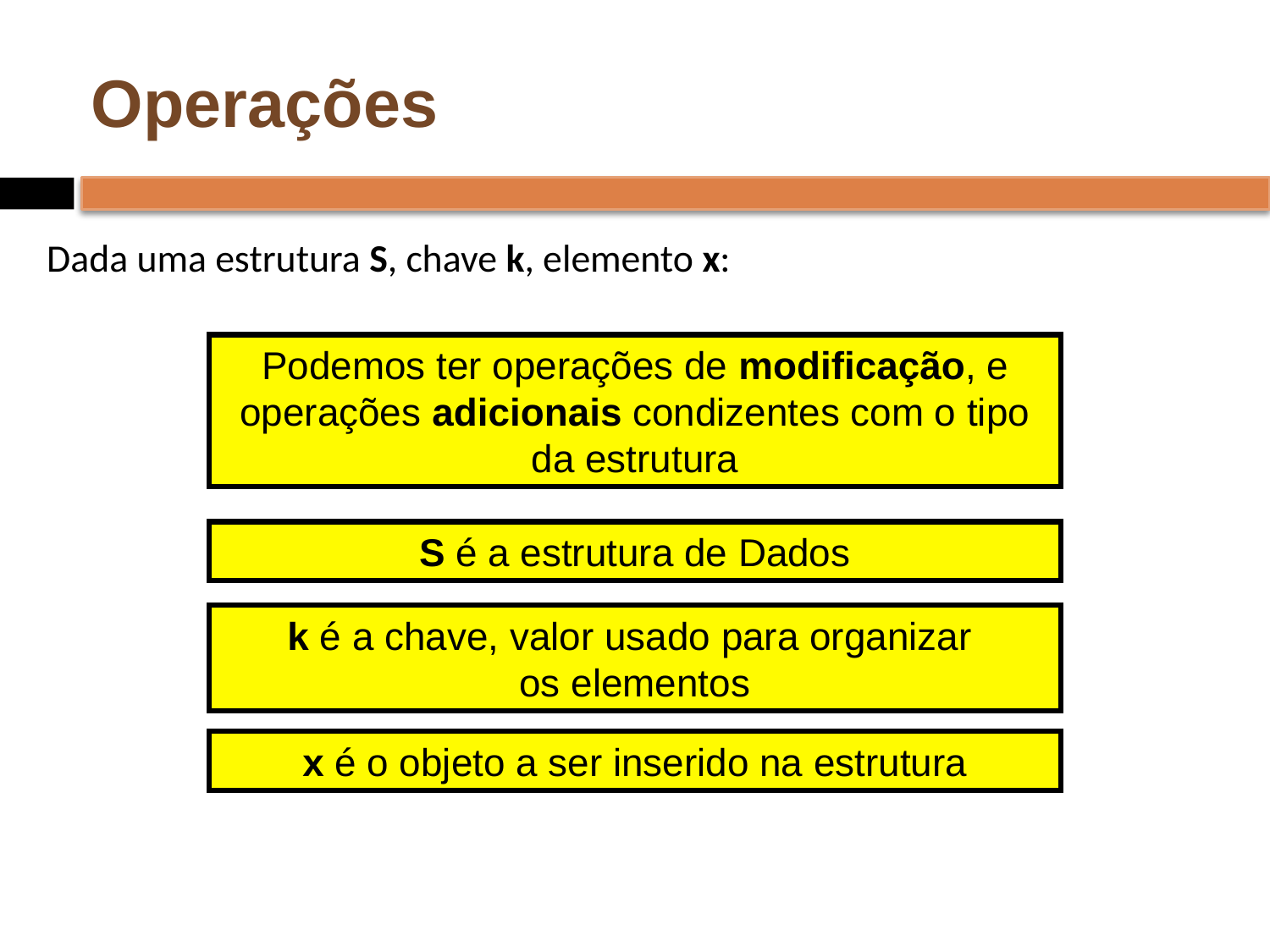

# Operações
Dada uma estrutura S, chave k, elemento x:
Podemos ter operações de modificação, e operações adicionais condizentes com o tipo da estrutura
S é a estrutura de Dados
k é a chave, valor usado para organizar
os elementos
x é o objeto a ser inserido na estrutura
17